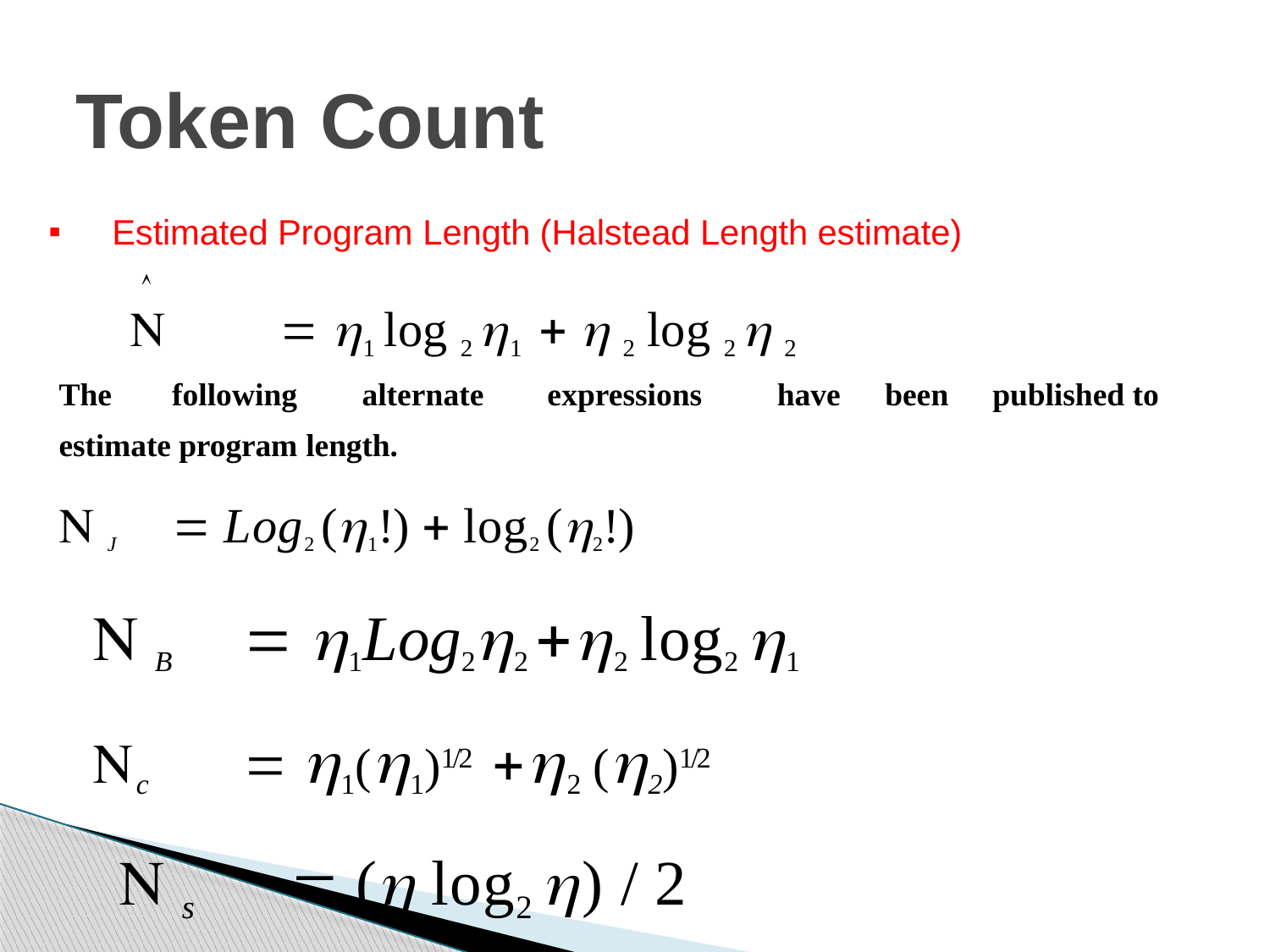

# Token Count
Estimated Program Length (Halstead Length estimate)
∧
Ν	= η1 log 2 η1  + η 2  log 2 η 2
The	following	alternate	expressions	have	been	published to  estimate program length.
Ν J	= Log2 (η1!) + log2 (η2!)
Ν B	= η1Log2η2 +η2 log2 η1
Νc	= η1(η1)1/2  +η2 (η2)1/2
Ν s	= (η log2 η) / 2